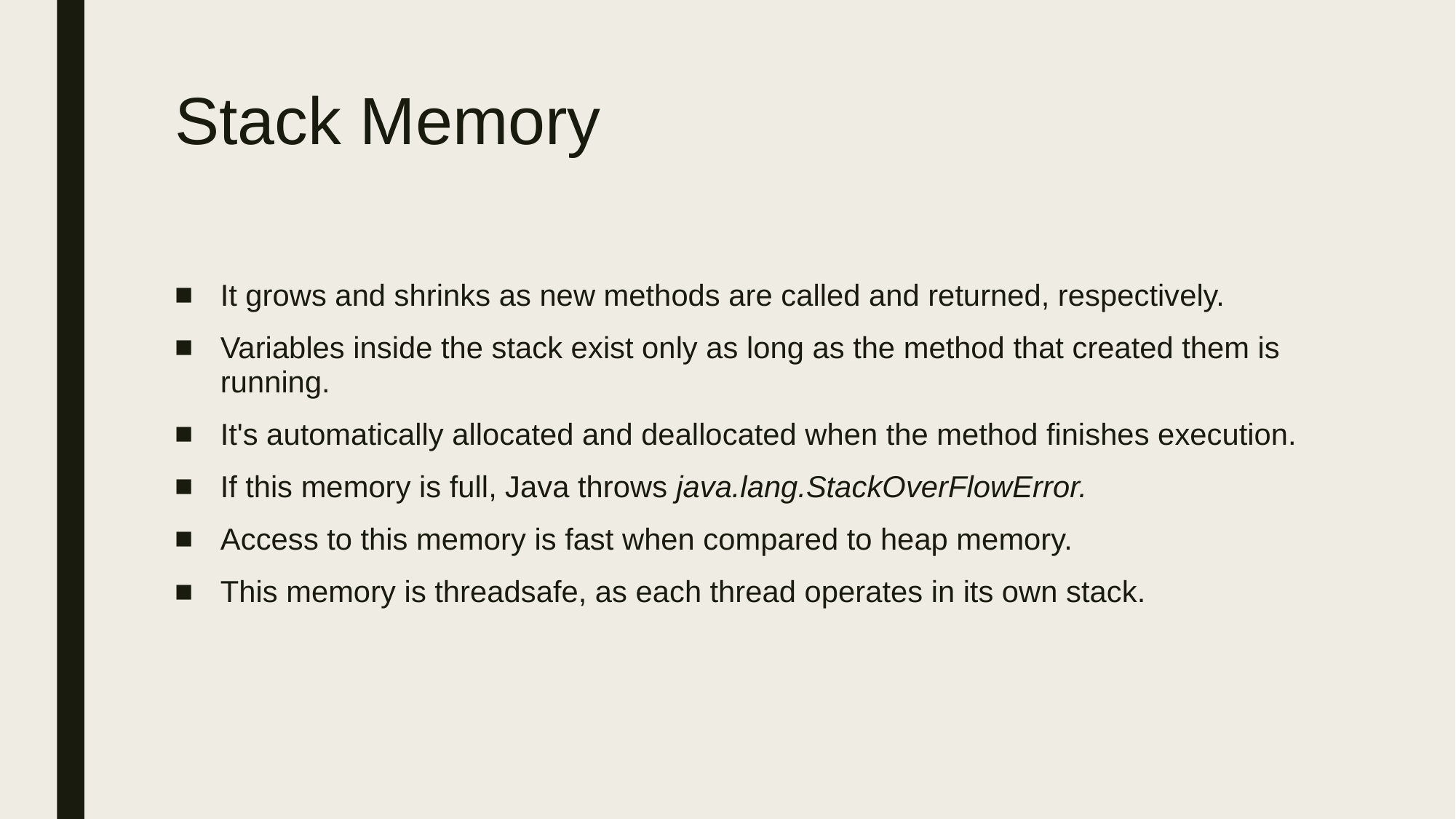

# Stack Memory
It grows and shrinks as new methods are called and returned, respectively.
Variables inside the stack exist only as long as the method that created them is running.
It's automatically allocated and deallocated when the method finishes execution.
If this memory is full, Java throws java.lang.StackOverFlowError.
Access to this memory is fast when compared to heap memory.
This memory is threadsafe, as each thread operates in its own stack.